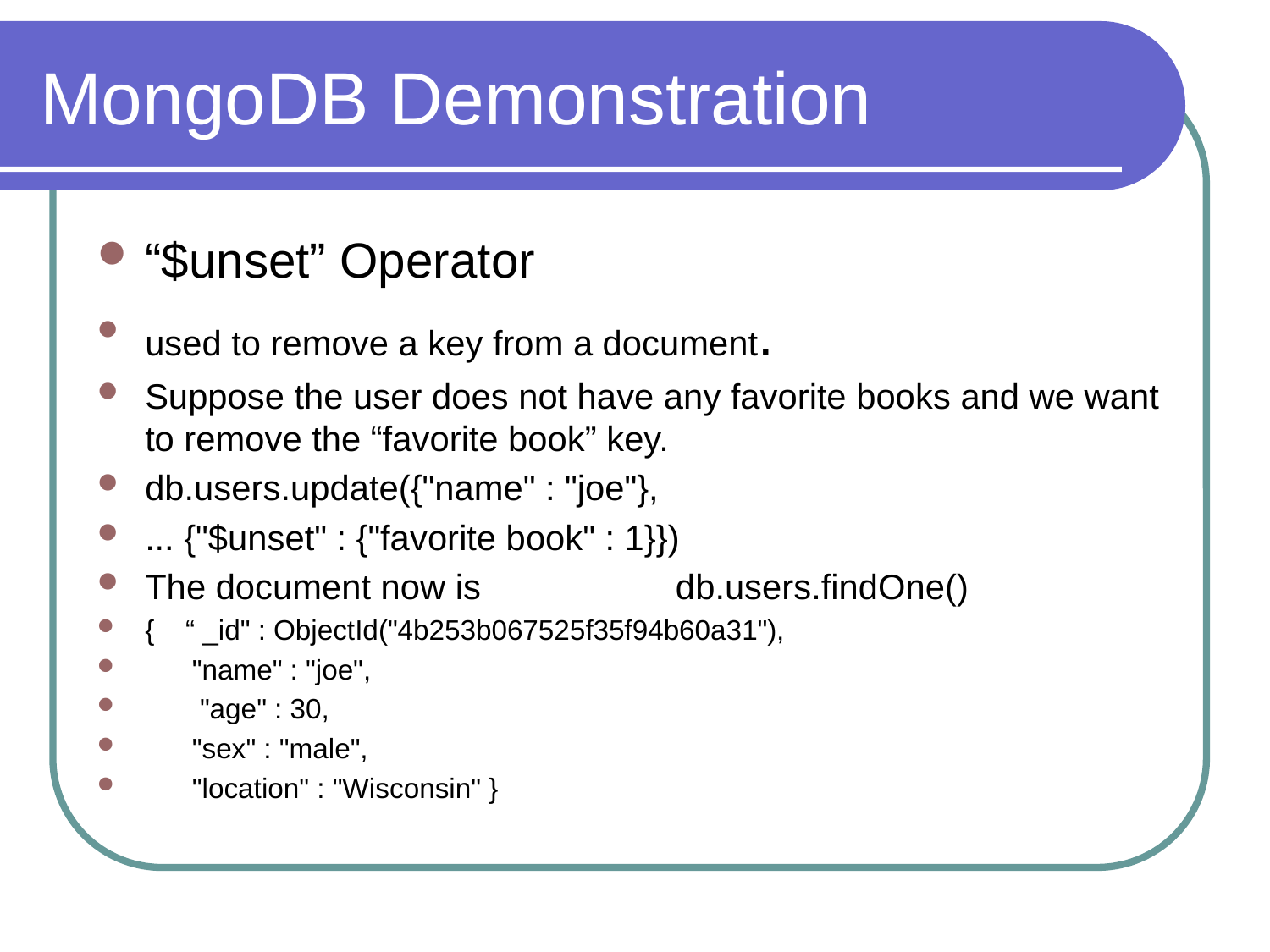

# MongoDB Demonstration
“$unset” Operator
used to remove a key from a document.
Suppose the user does not have any favorite books and we want to remove the “favorite book” key.
db.users.update({"name" : "joe"},
... {"$unset" : {"favorite book" : 1}})
The document now is                    db.users.findOne()
{    “ _id" : ObjectId("4b253b067525f35f94b60a31"),
      "name" : "joe",
       "age" : 30,
      "sex" : "male",
      "location" : "Wisconsin" }